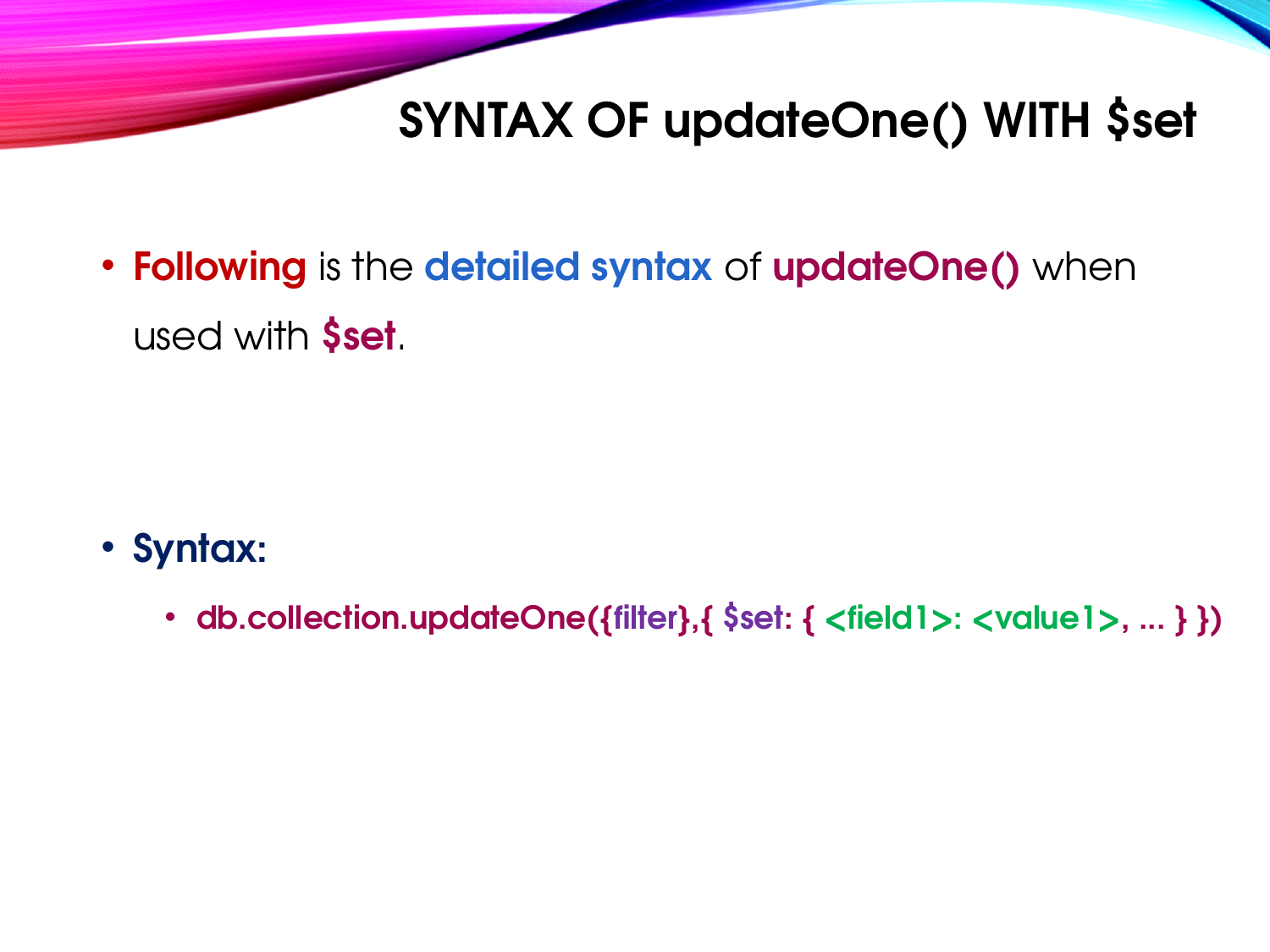

# Syntax of updateOne() with $set
Following is the detailed syntax of updateOne() when used with $set.

Syntax:
db.collection.updateOne({filter},{ $set: { <field1>: <value1>, ... } })